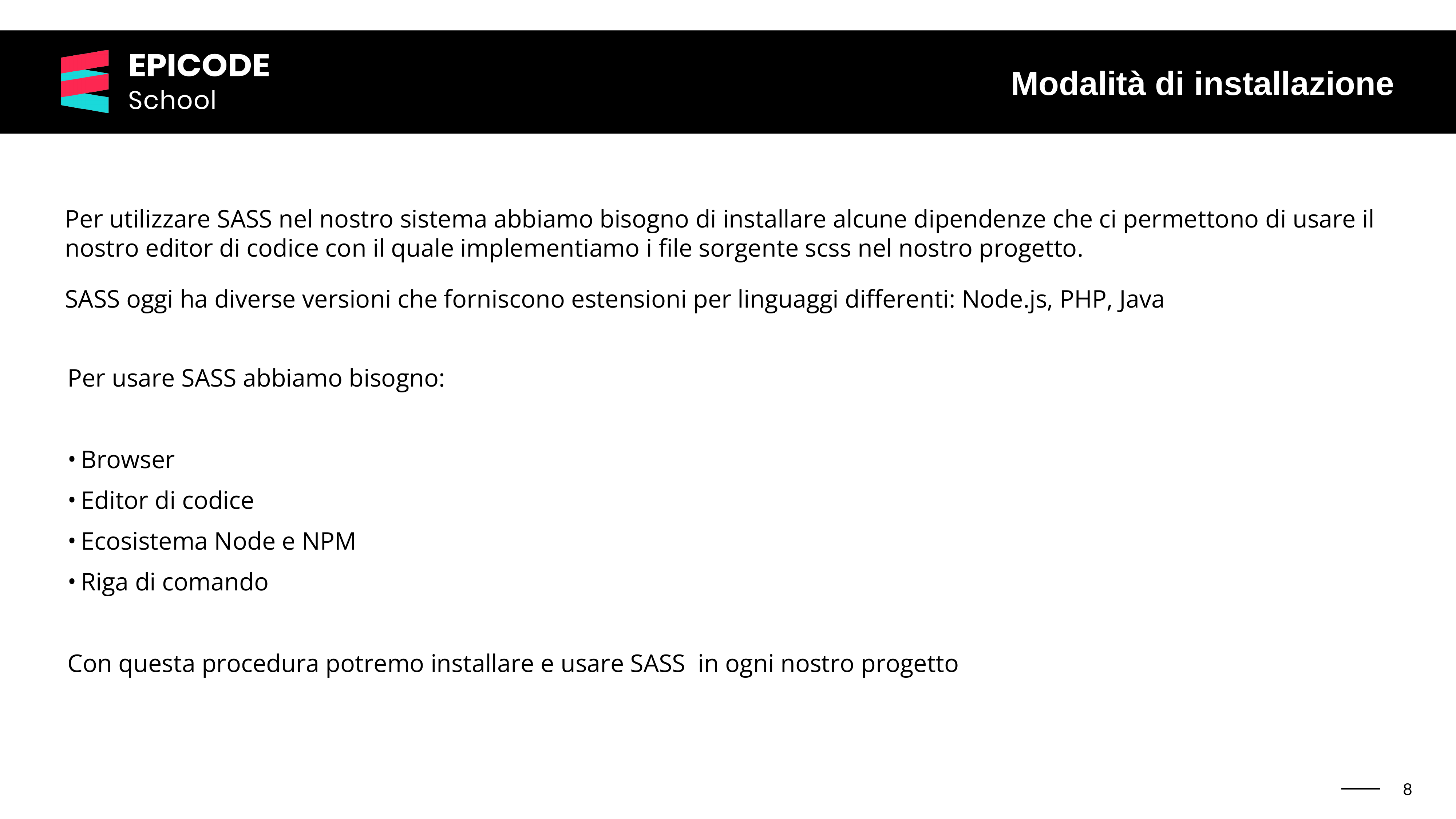

Modalità di installazione
Per utilizzare SASS nel nostro sistema abbiamo bisogno di installare alcune dipendenze che ci permettono di usare il nostro editor di codice con il quale implementiamo i file sorgente scss nel nostro progetto.

SASS oggi ha diverse versioni che forniscono estensioni per linguaggi differenti: Node.js, PHP, Java

Per usare SASS abbiamo bisogno:

Browser
Editor di codice
Ecosistema Node e NPM
Riga di comando

Con questa procedura potremo installare e usare SASS  in ogni nostro progetto
8